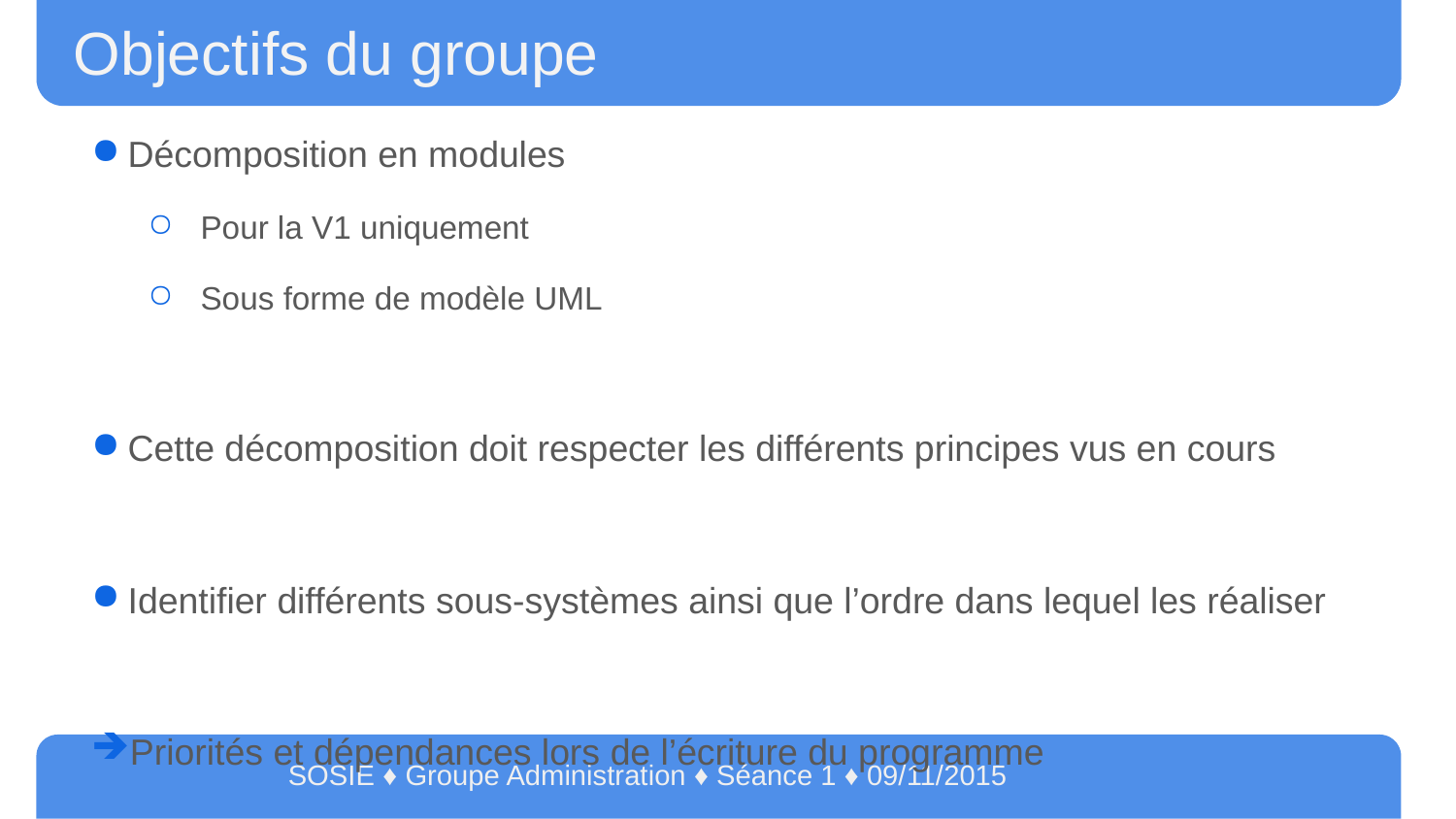

# Objectifs du groupe
Décomposition en modules
Pour la V1 uniquement
Sous forme de modèle UML

Cette décomposition doit respecter les différents principes vus en cours

Identifier différents sous-systèmes ainsi que l’ordre dans lequel les réaliser

Priorités et dépendances lors de l’écriture du programme